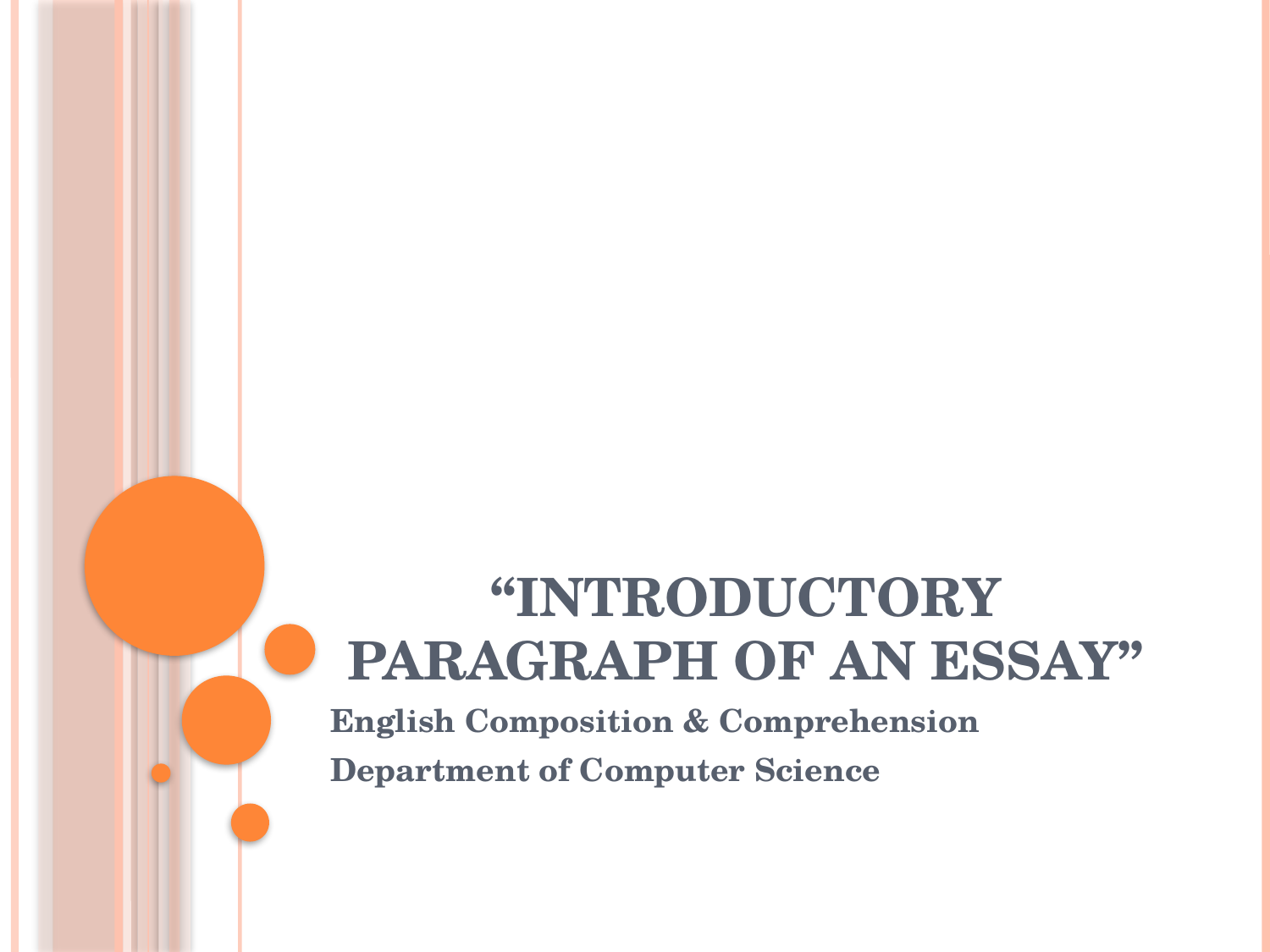

# “Introductory Paragraph of an Essay”
English Composition & Comprehension
Department of Computer Science